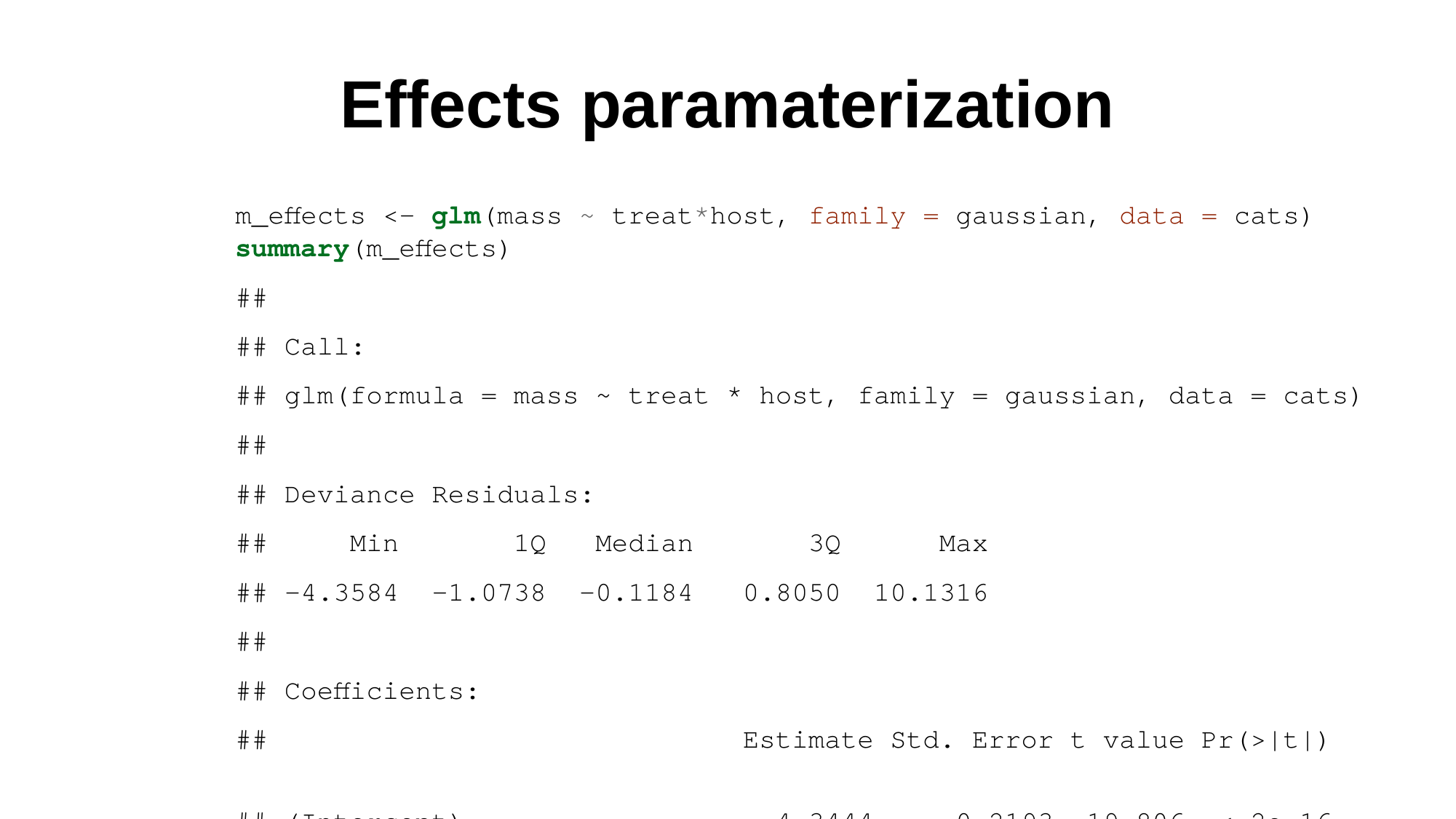

# Effects paramaterization
m_effects <- glm(mass ~ treat*host, family = gaussian, data = cats)
summary(m_effects)
##
## Call:
## glm(formula = mass ~ treat * host, family = gaussian, data = cats)
##
## Deviance Residuals:
##     Min       1Q   Median       3Q      Max
## -4.3584  -1.0738  -0.1184   0.8050  10.1316
##
## Coefficients:
##                             Estimate Std. Error t value Pr(>|t|)
## (Intercept)                   4.3444     0.2193  19.806  < 2e-16 ***
## treatHerbicide               -0.5844     0.3162  -1.848   0.0657 .
## hostPlantago                  2.4144     0.2778   8.690 3.14e-16 ***
## treatHerbicide:hostPlantago   0.1639     0.3998   0.410   0.6821
## ---
## Signif. codes:  0 '***' 0.001 '**' 0.01 '*' 0.05 '.' 0.1 ' ' 1
##
## (Dispersion parameter for gaussian family taken to be 2.646255)
##
##     Null deviance: 1166.64  on 282  degrees of freedom
## Residual deviance:  738.31  on 279  degrees of freedom
## AIC: 1084.5
##
## Number of Fisher Scoring iterations: 2
Anova(m_effects)
## Analysis of Deviance Table (Type II tests)
##
## Response: mass
##            LR Chisq Df Pr(>Chisq)
## treat         6.200  1    0.01278 *
## host        155.777  1    < 2e-16 ***
## treat:host    0.168  1    0.68177
## ---
## Signif. codes:  0 '***' 0.001 '**' 0.01 '*' 0.05 '.' 0.1 ' ' 1